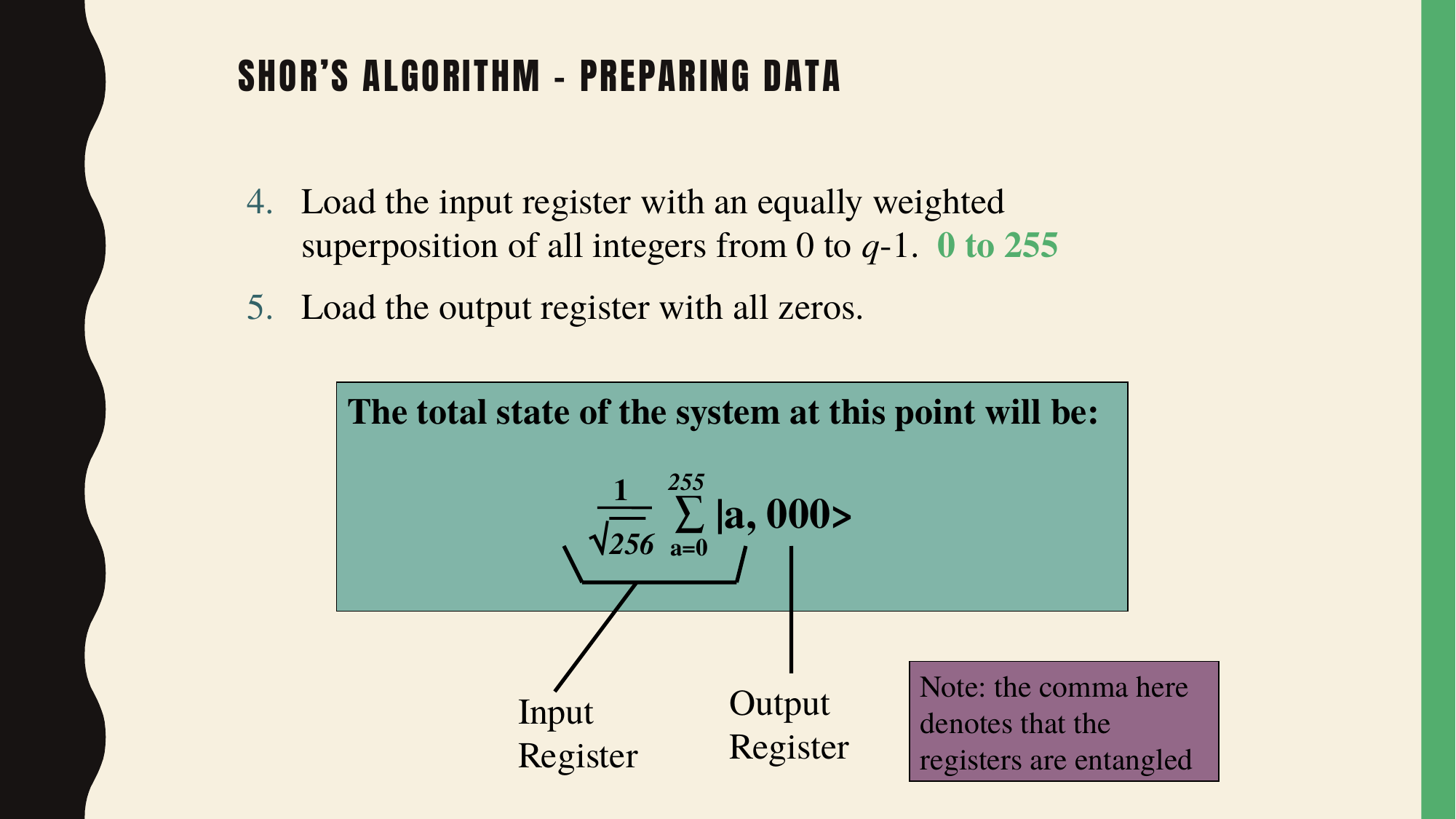

# Shor’s Algorithm - Preparing Data
Load the input register with an equally weighted superposition of all integers from 0 to q-1.  0 to 255
Load the output register with all zeros.
The total state of the system at this point will be:

255
1
∑ |a, 000>

√256

a=0

Note: the comma here denotes that the registers are entangled
Output Register
Input Register